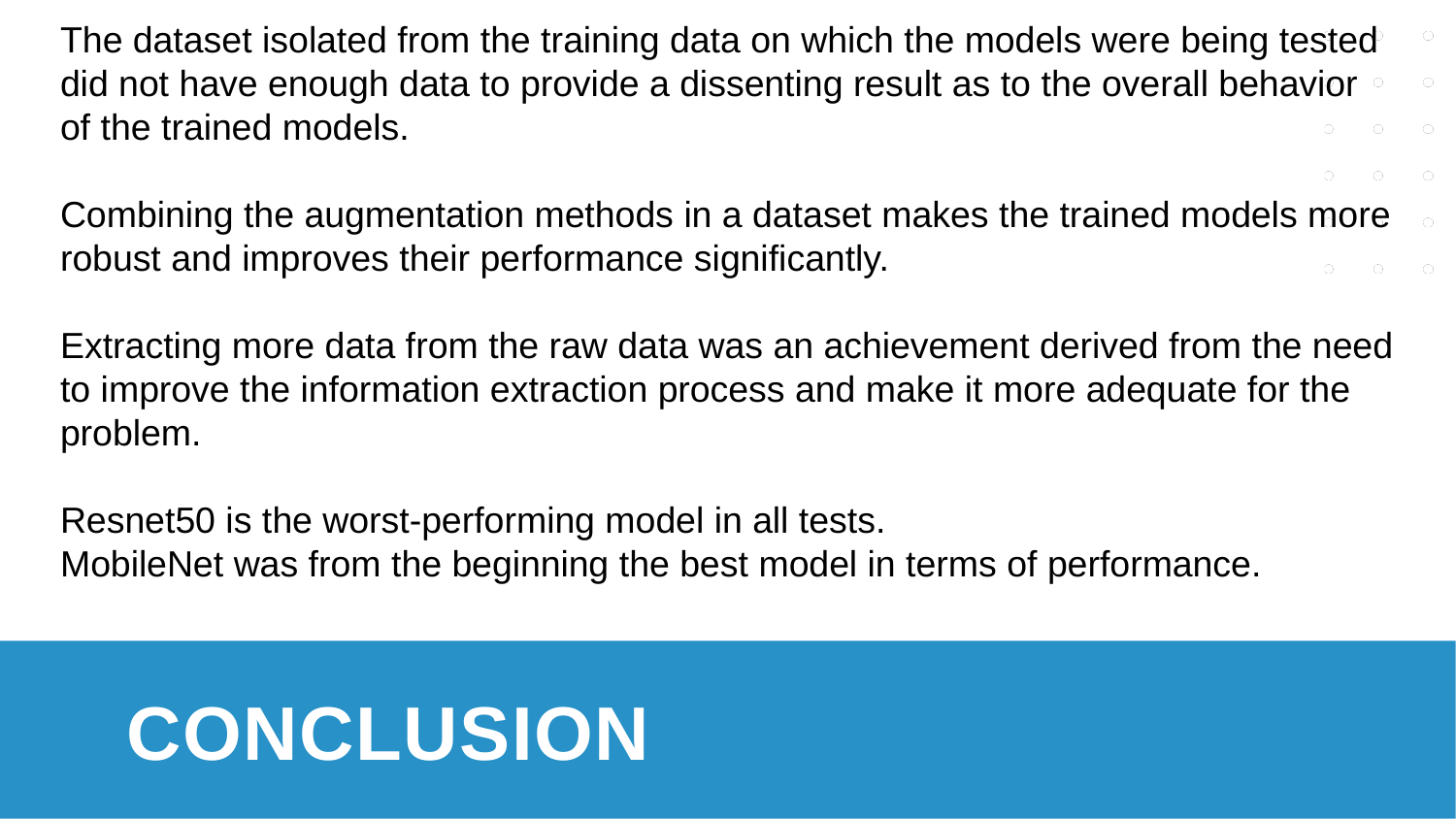

The dataset isolated from the training data on which the models were being tested did not have enough data to provide a dissenting result as to the overall behavior of the trained models.

Combining the augmentation methods in a dataset makes the trained models more robust and improves their performance significantly.

Extracting more data from the raw data was an achievement derived from the need to improve the information extraction process and make it more adequate for the problem.

Resnet50 is the worst-performing model in all tests.
MobileNet was from the beginning the best model in terms of performance.

# Conclusion